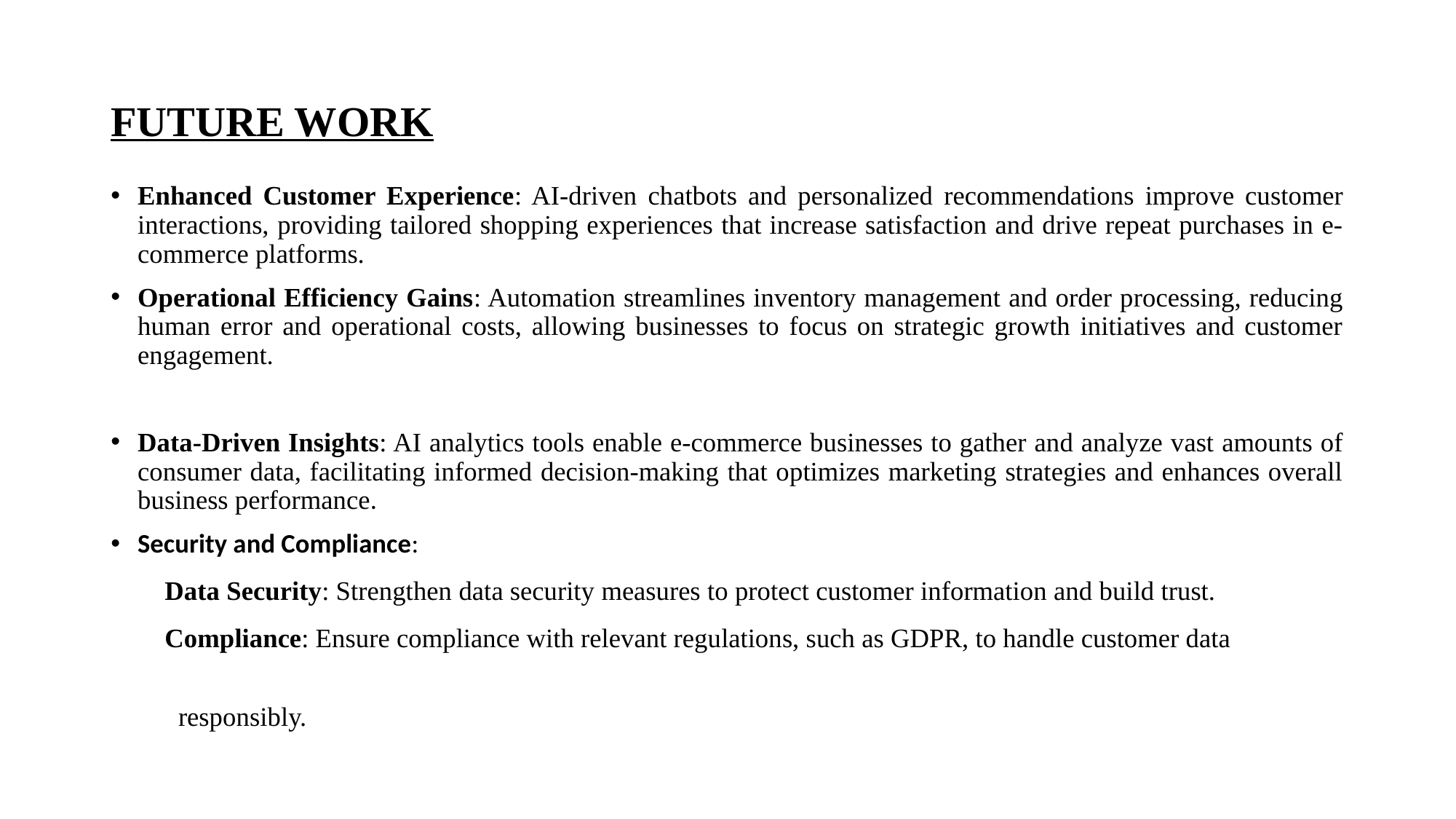

# FUTURE WORK
Enhanced Customer Experience: AI-driven chatbots and personalized recommendations improve customer interactions, providing tailored shopping experiences that increase satisfaction and drive repeat purchases in e-commerce platforms.
Operational Efficiency Gains: Automation streamlines inventory management and order processing, reducing human error and operational costs, allowing businesses to focus on strategic growth initiatives and customer engagement.

Data-Driven Insights: AI analytics tools enable e-commerce businesses to gather and analyze vast amounts of consumer data, facilitating informed decision-making that optimizes marketing strategies and enhances overall business performance.
Security and Compliance:
        Data Security: Strengthen data security measures to protect customer information and build trust.
        Compliance: Ensure compliance with relevant regulations, such as GDPR, to handle customer data
          responsibly.